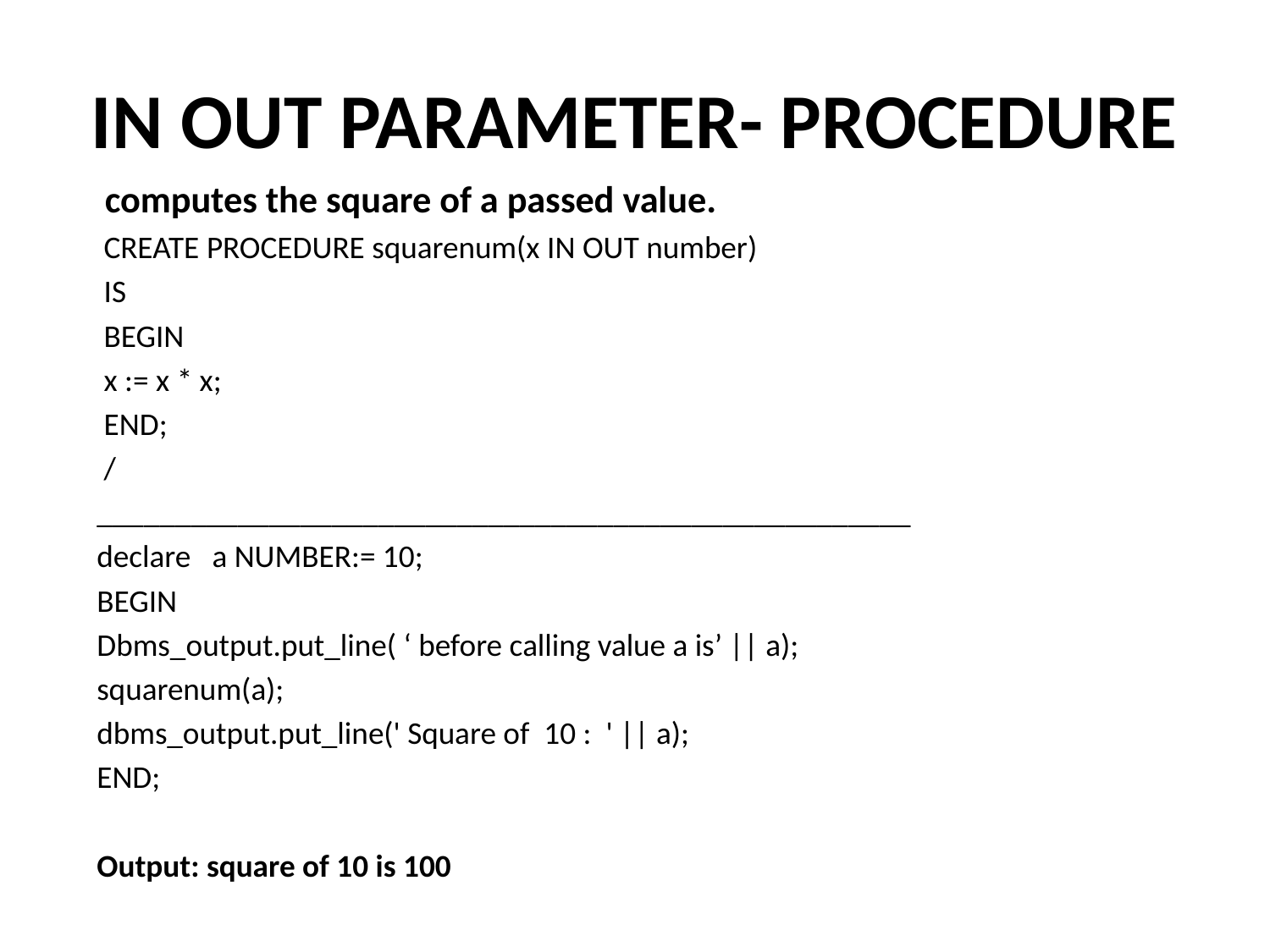

# IN OUT PARAMETER- PROCEDURE
    computes the square of a passed value.
 CREATE PROCEDURE squarenum(x IN OUT number)
 IS
 BEGIN
 x := x * x;
 END;
 /
____________________________________________________
declare   a NUMBER:= 10;
BEGIN
Dbms_output.put_line( ‘ before calling value a is’ || a);
squarenum(a);
dbms_output.put_line(' Square of  10 :  ' || a);
END;

Output: square of 10 is 100